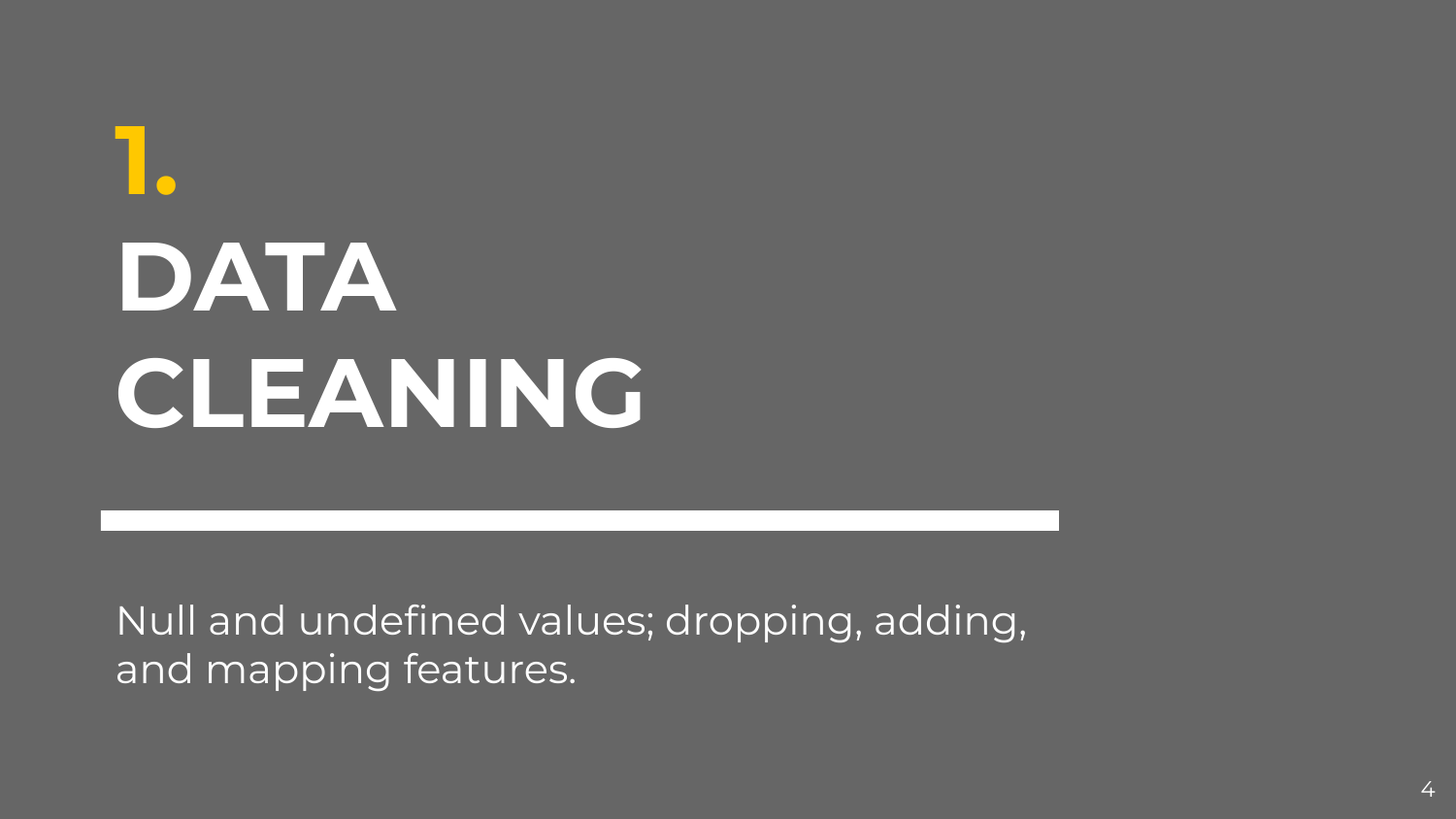

# 1.
DATA
CLEANING
Null and undefined values; dropping, adding, and mapping features.
4